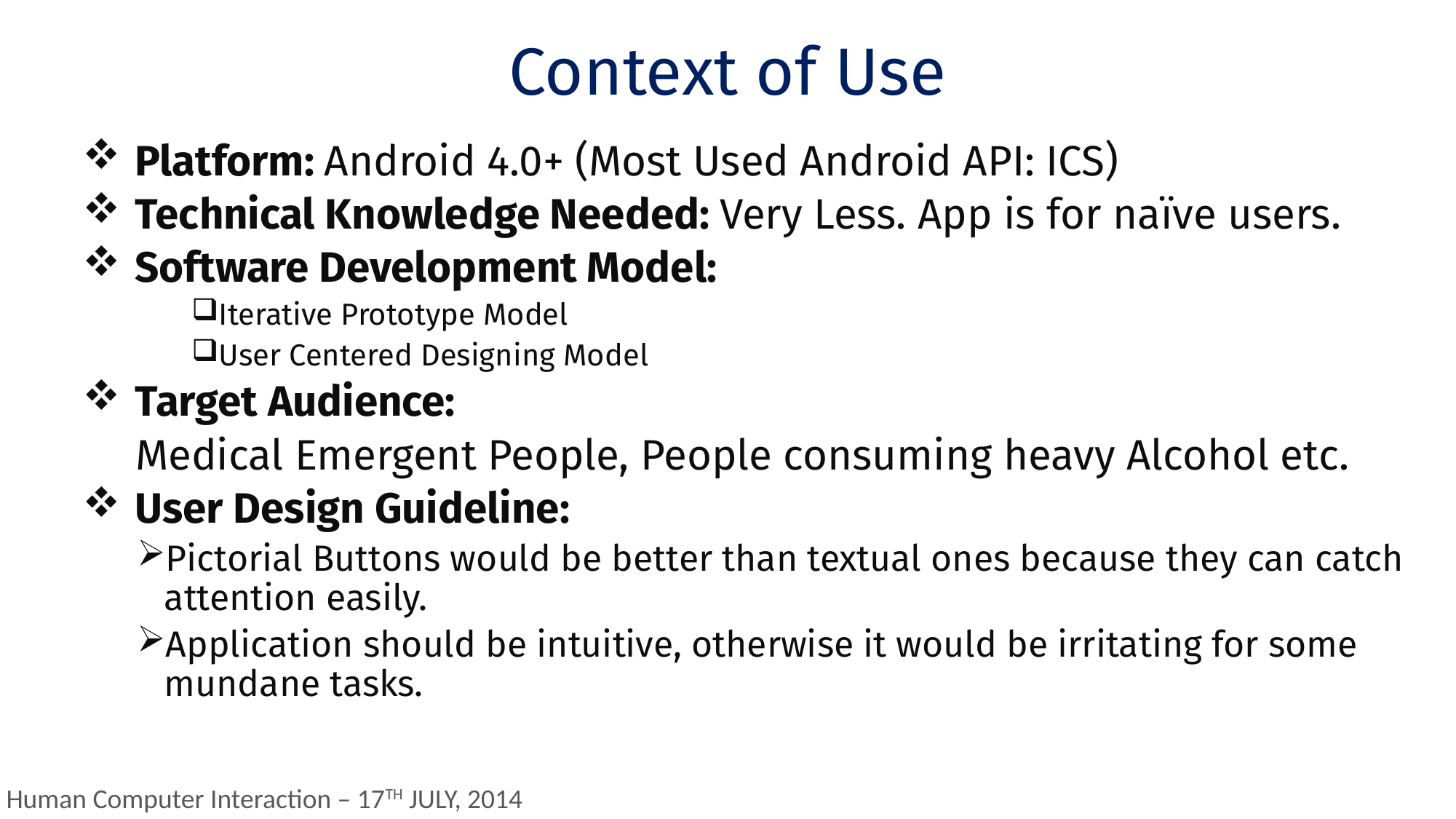

# Context of Use
Platform: Android 4.0+ (Most Used Android API: ICS)
Technical Knowledge Needed: Very Less. App is for naïve users.
Software Development Model:
Iterative Prototype Model
User Centered Designing Model
Target Audience:
Medical Emergent People, People consuming heavy Alcohol etc.
User Design Guideline:
Pictorial Buttons would be better than textual ones because they can catch attention easily.
Application should be intuitive, otherwise it would be irritating for some mundane tasks.
Human Computer Interaction – 17TH JULY, 2014